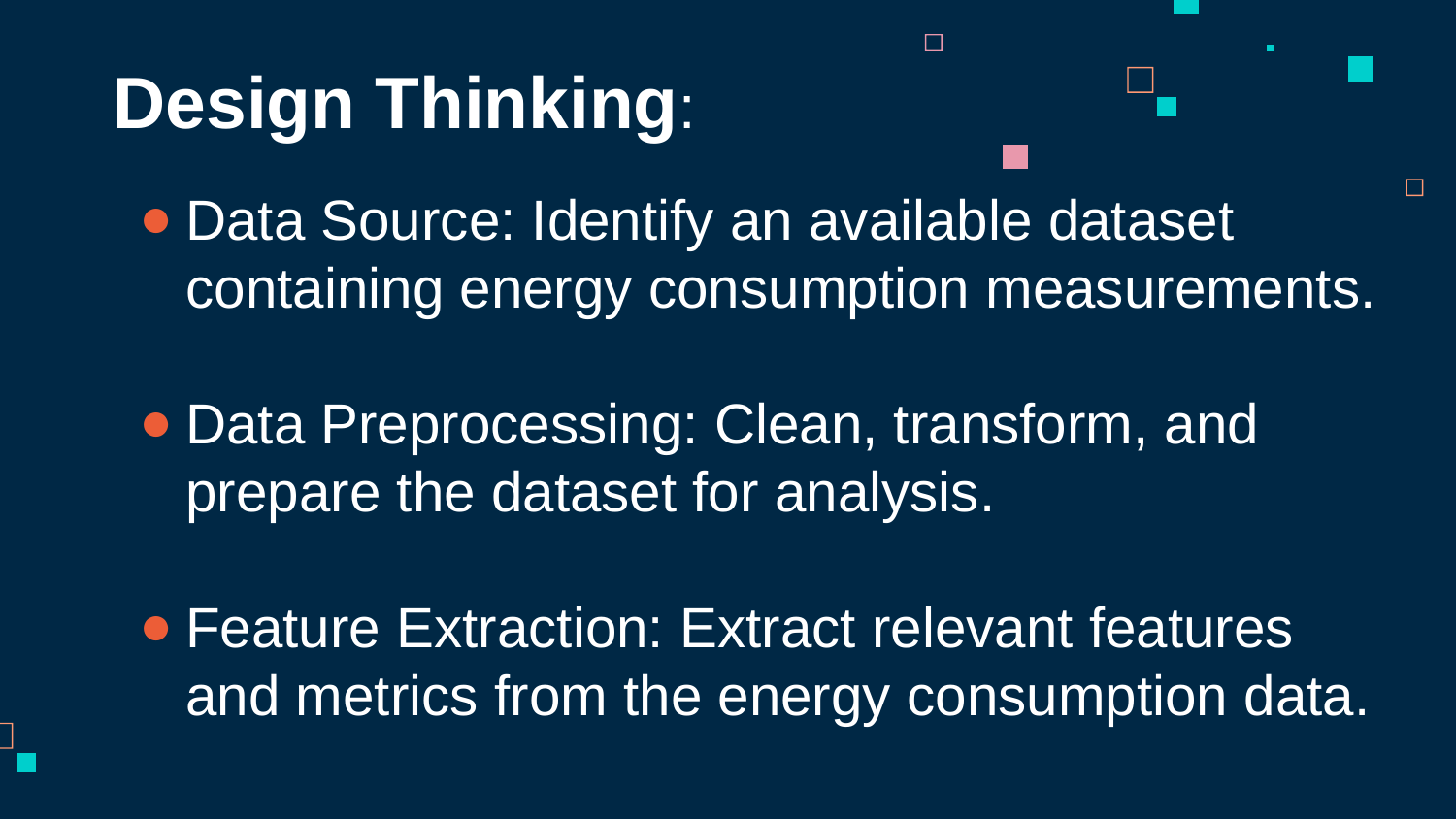

# Design Thinking:
Data Source: Identify an available dataset containing energy consumption measurements.

Data Preprocessing: Clean, transform, and prepare the dataset for analysis.

Feature Extraction: Extract relevant features and metrics from the energy consumption data.